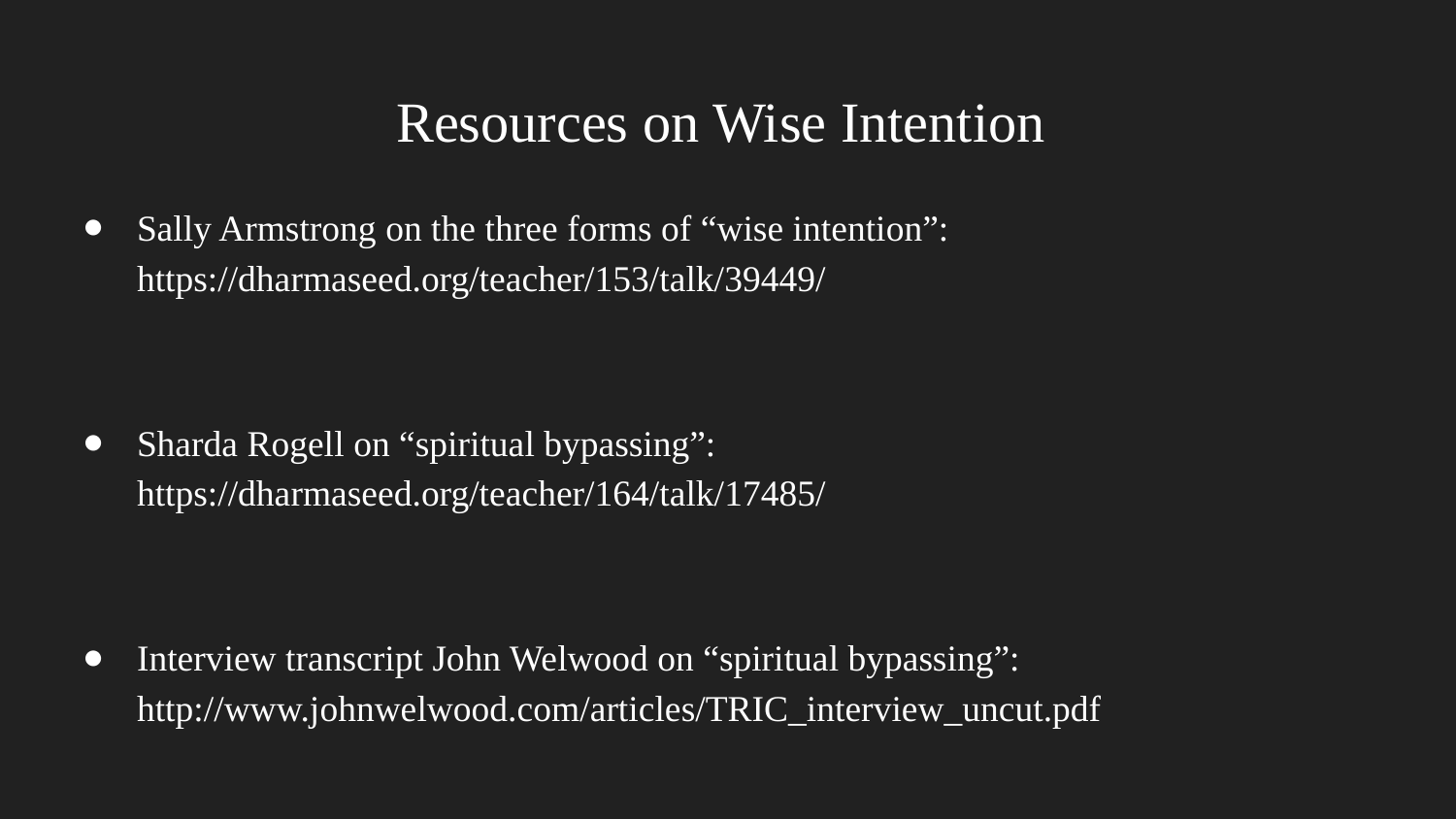

# Resources on Wise Intention
Sally Armstrong on the three forms of “wise intention”: https://dharmaseed.org/teacher/153/talk/39449/

Sharda Rogell on “spiritual bypassing”: https://dharmaseed.org/teacher/164/talk/17485/

Interview transcript John Welwood on “spiritual bypassing”: http://www.johnwelwood.com/articles/TRIC_interview_uncut.pdf